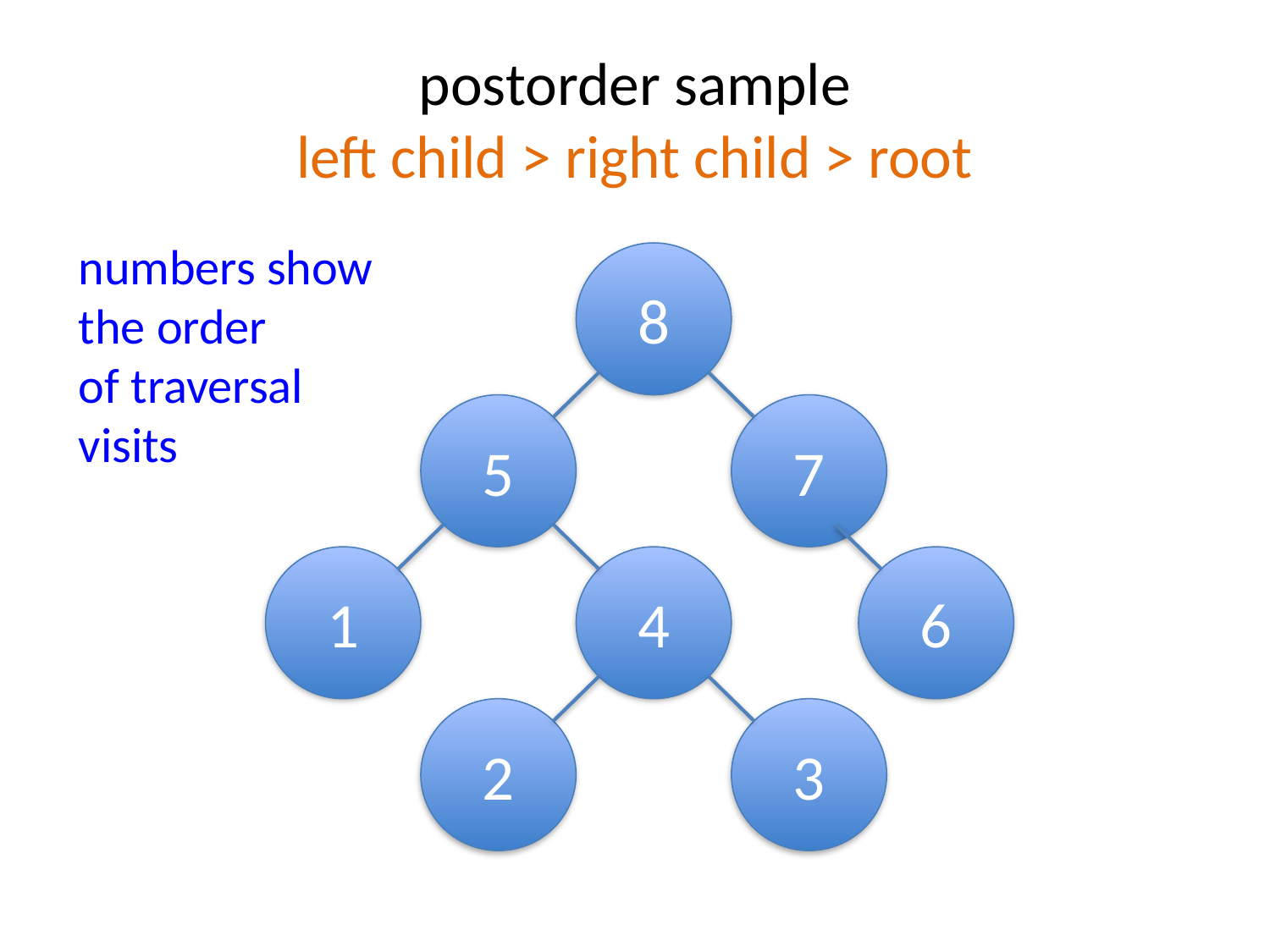

# postorder sample left child > right child > root
numbers show
the order
of traversal
visits
8
5
7
1
4
6
2
3